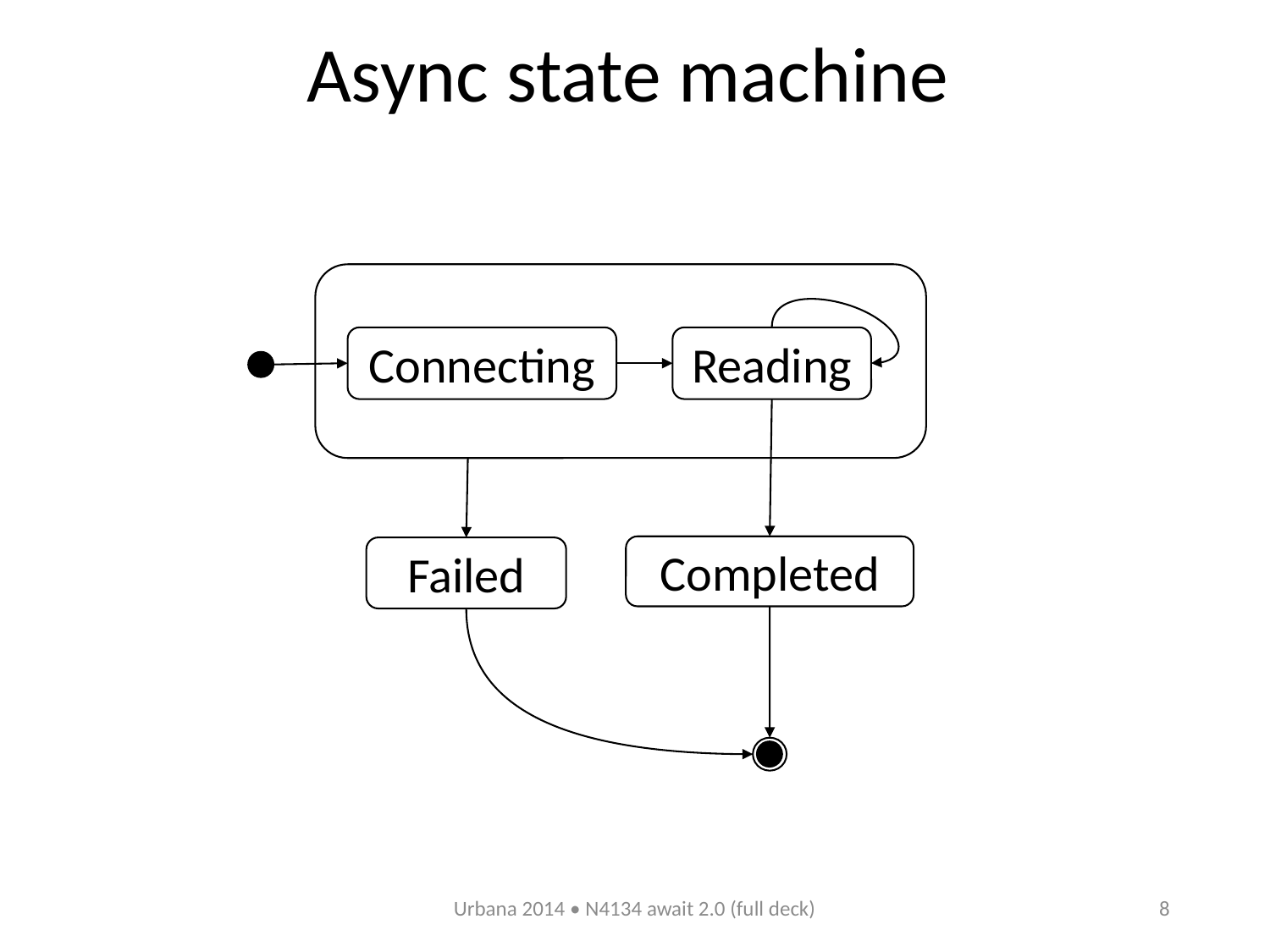

# Async state machine

Connecting
Reading

Completed
Failed

Urbana 2014 • N4134 await 2.0 (full deck)
8